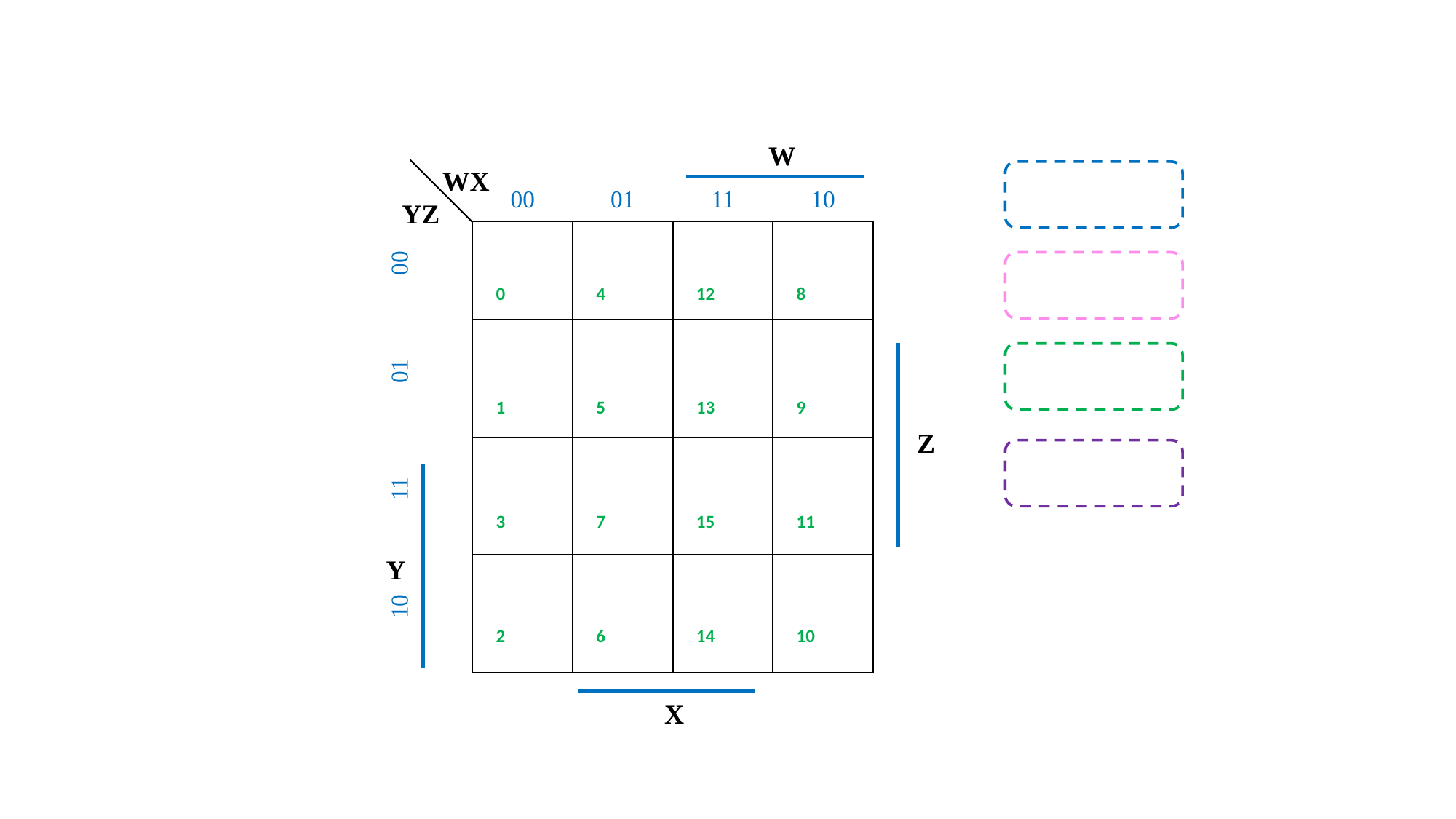

|  |  |  |  |  |
| --- | --- | --- | --- | --- |
|  | 0 | 4 | 12 | 8 |
|  | 1 | 5 | 13 | 9 |
|  | 3 | 7 | 15 | 11 |
|  | 2 | 6 | 14 | 10 |
W
WX
|  | 00 | 01 | 11 | 10 |
| --- | --- | --- | --- | --- |
| 00 |  |  |  |  |
| 01 |  |  |  |  |
| 11 |  |  |  |  |
| 10 |  |  |  |  |

YZ

Z

Y
X